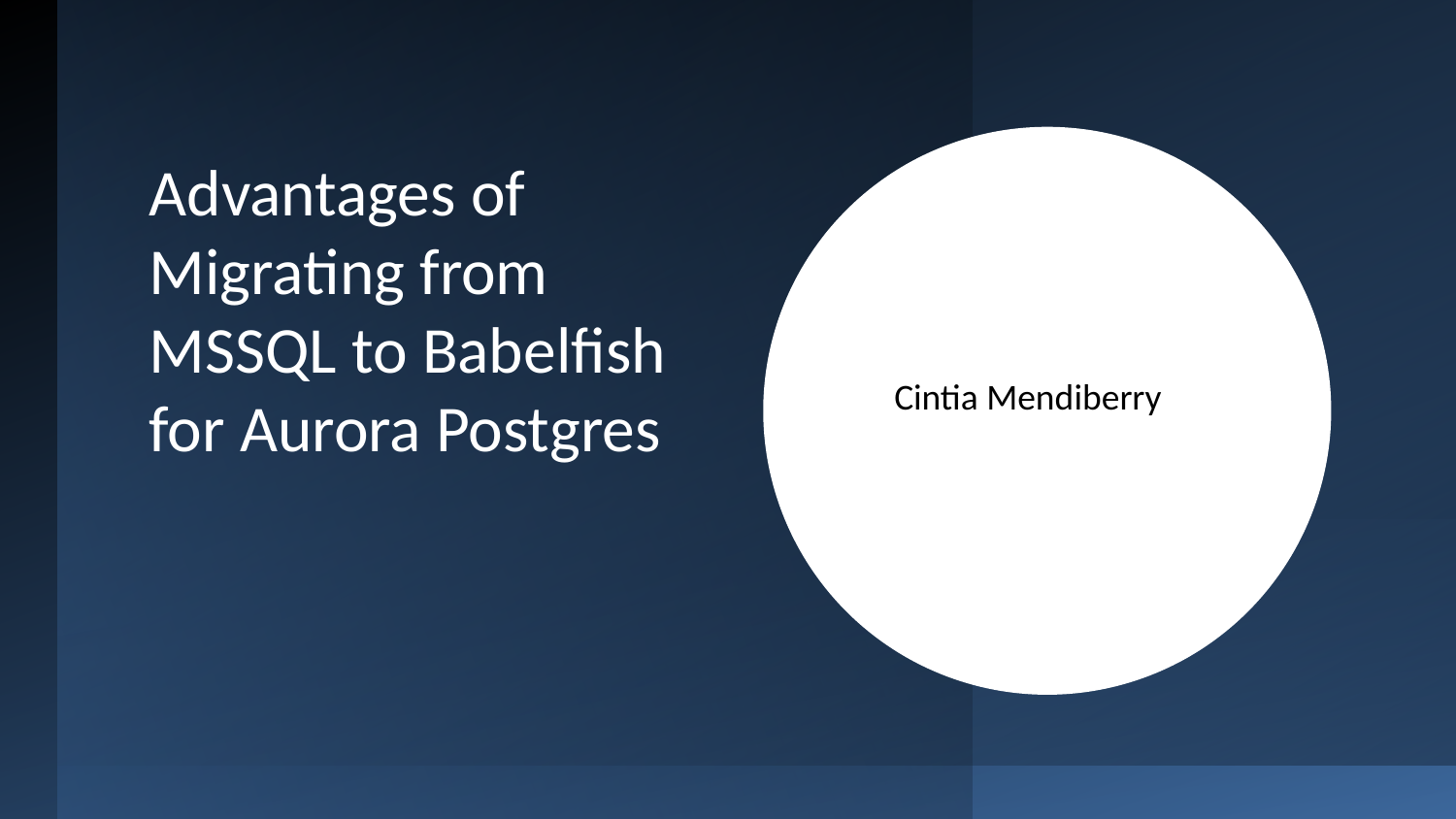

# Advantages of Migrating from MSSQL to Babelfish for Aurora Postgres

Cintia Mendiberry